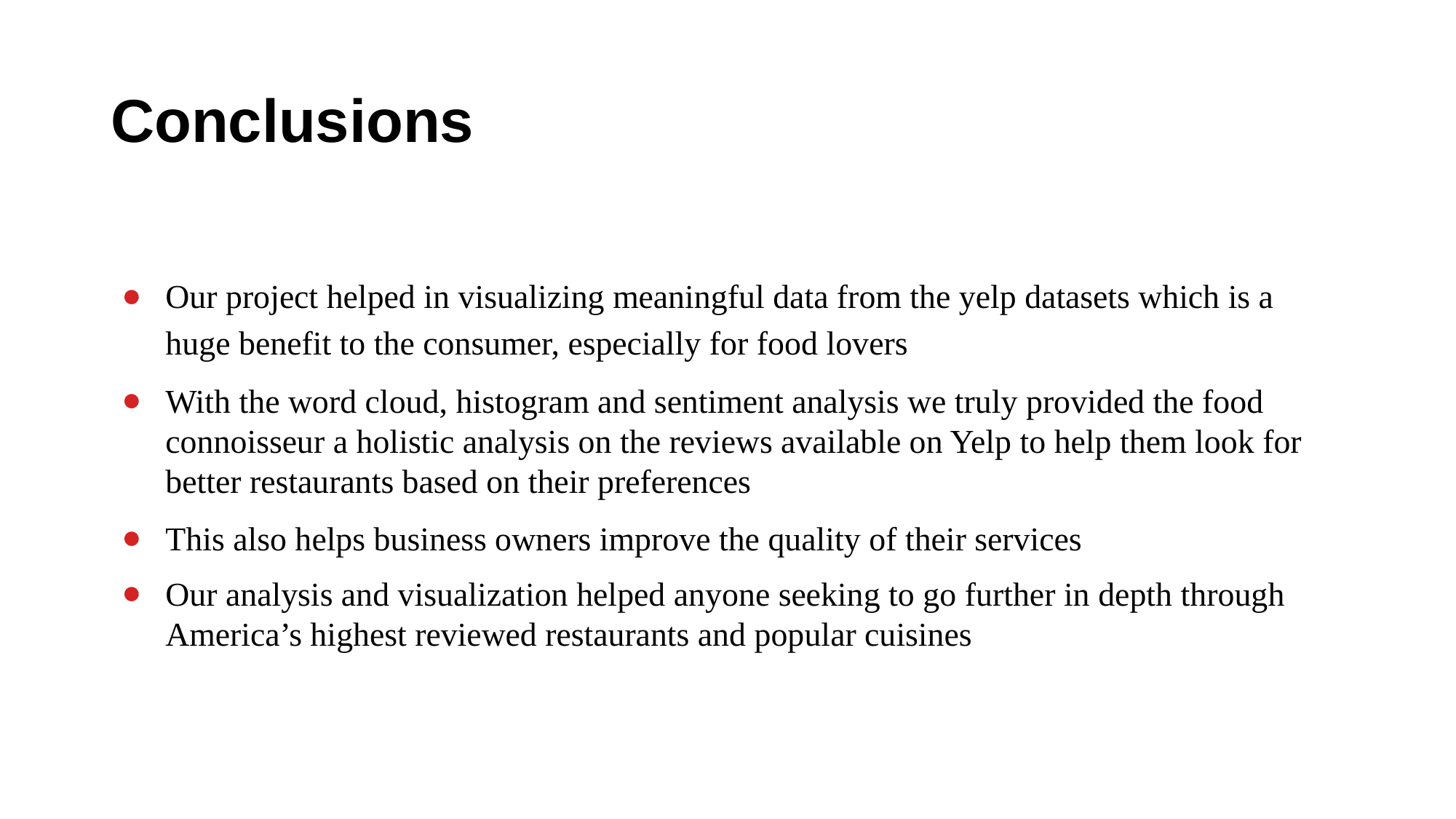

# Conclusions

Our project helped in visualizing meaningful data from the yelp datasets which is a huge benefit to the consumer, especially for food lovers
With the word cloud, histogram and sentiment analysis we truly provided the food connoisseur a holistic analysis on the reviews available on Yelp to help them look for better restaurants based on their preferences
This also helps business owners improve the quality of their services
Our analysis and visualization helped anyone seeking to go further in depth through America’s highest reviewed restaurants and popular cuisines